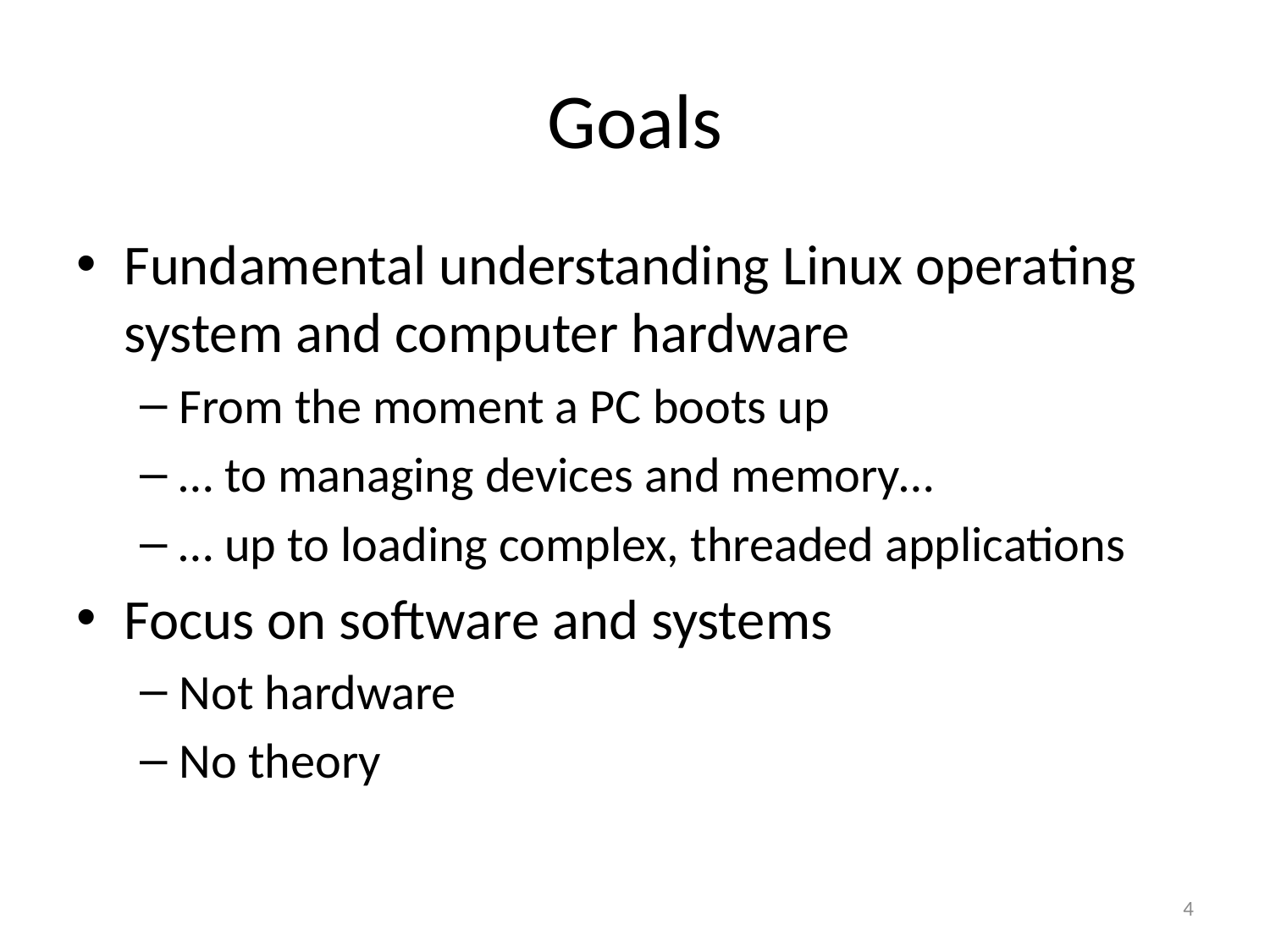

# Goals
Fundamental understanding Linux operating system and computer hardware
From the moment a PC boots up
… to managing devices and memory…
… up to loading complex, threaded applications
Focus on software and systems
Not hardware
No theory
4